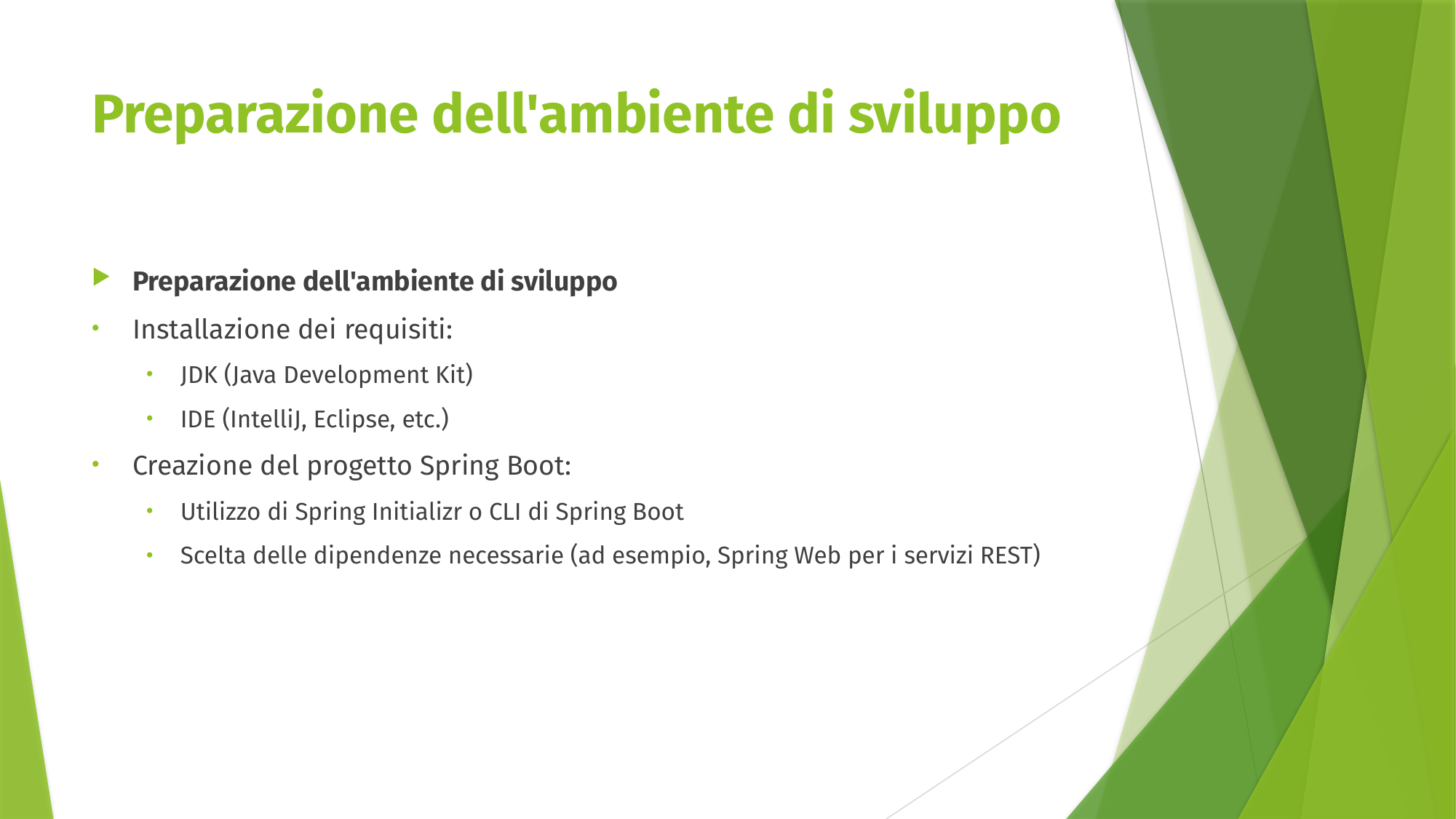

# Preparazione dell'ambiente di sviluppo
Preparazione dell'ambiente di sviluppo
Installazione dei requisiti:
JDK (Java Development Kit)
IDE (IntelliJ, Eclipse, etc.)
Creazione del progetto Spring Boot:
Utilizzo di Spring Initializr o CLI di Spring Boot
Scelta delle dipendenze necessarie (ad esempio, Spring Web per i servizi REST)